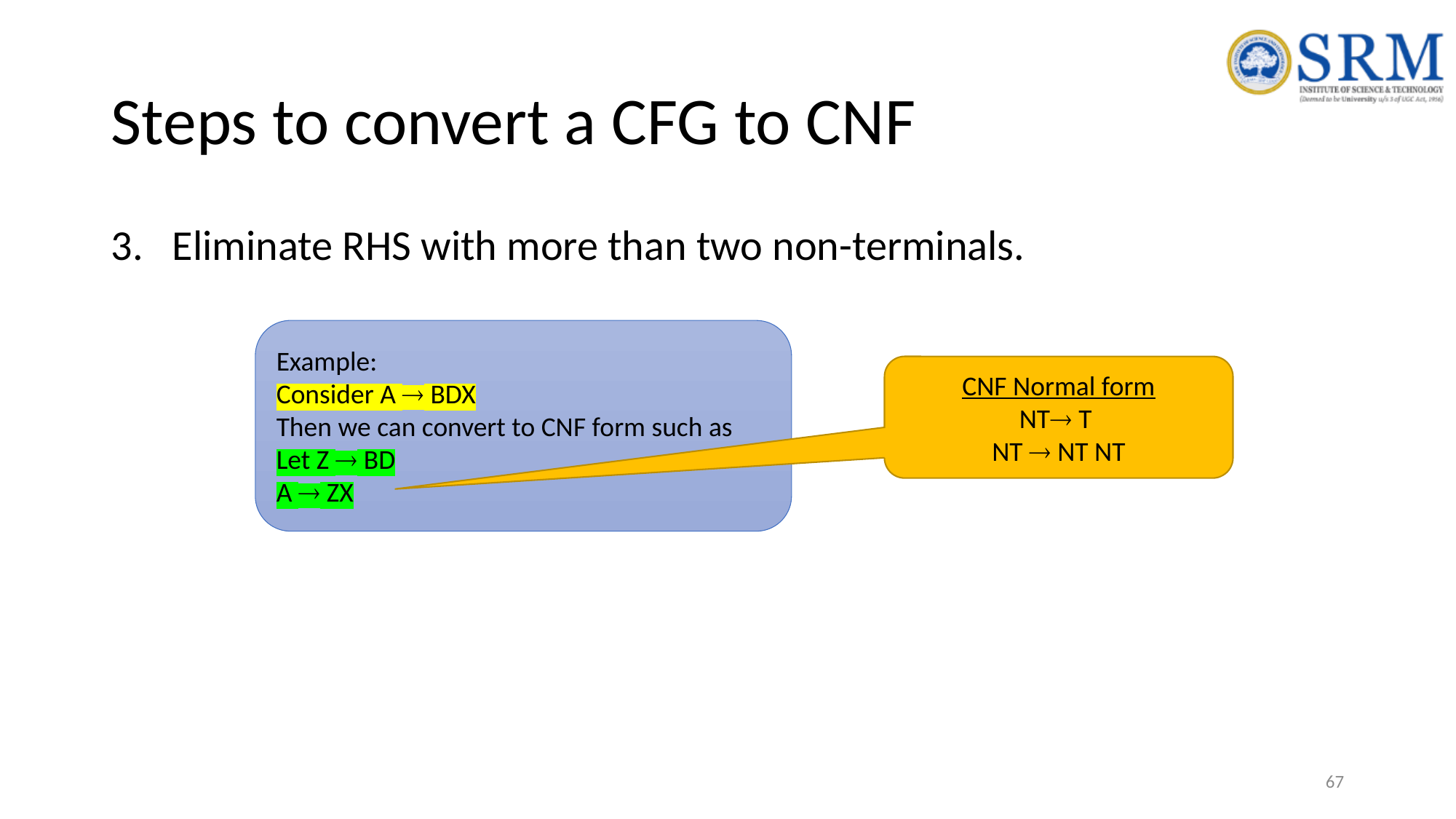

# Steps to convert a CFG to CNF
Eliminate RHS with more than two non-terminals.
Example:
Consider A → BDX
Then we can convert to CNF form such as
Let Z → BD
A → ZX
CNF Normal form
NT→ T
NT → NT NT
67